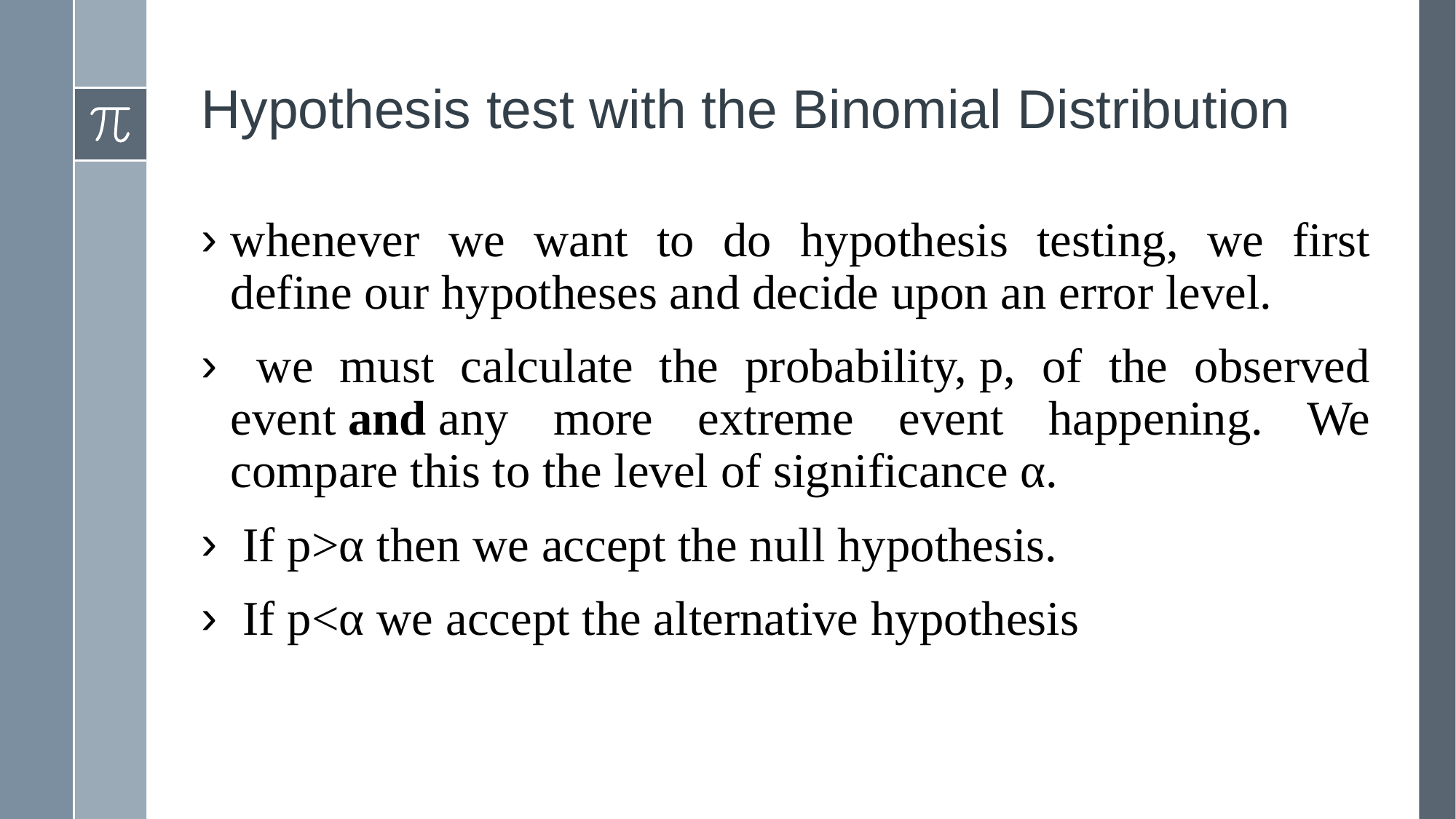

# Hypothesis test with the Binomial Distribution
whenever we want to do hypothesis testing, we first define our hypotheses and decide upon an error level.
 we must calculate the probability, p, of the observed event and any more extreme event happening. We compare this to the level of significance α.
 If p>α then we accept the null hypothesis.
 If p<α we accept the alternative hypothesis